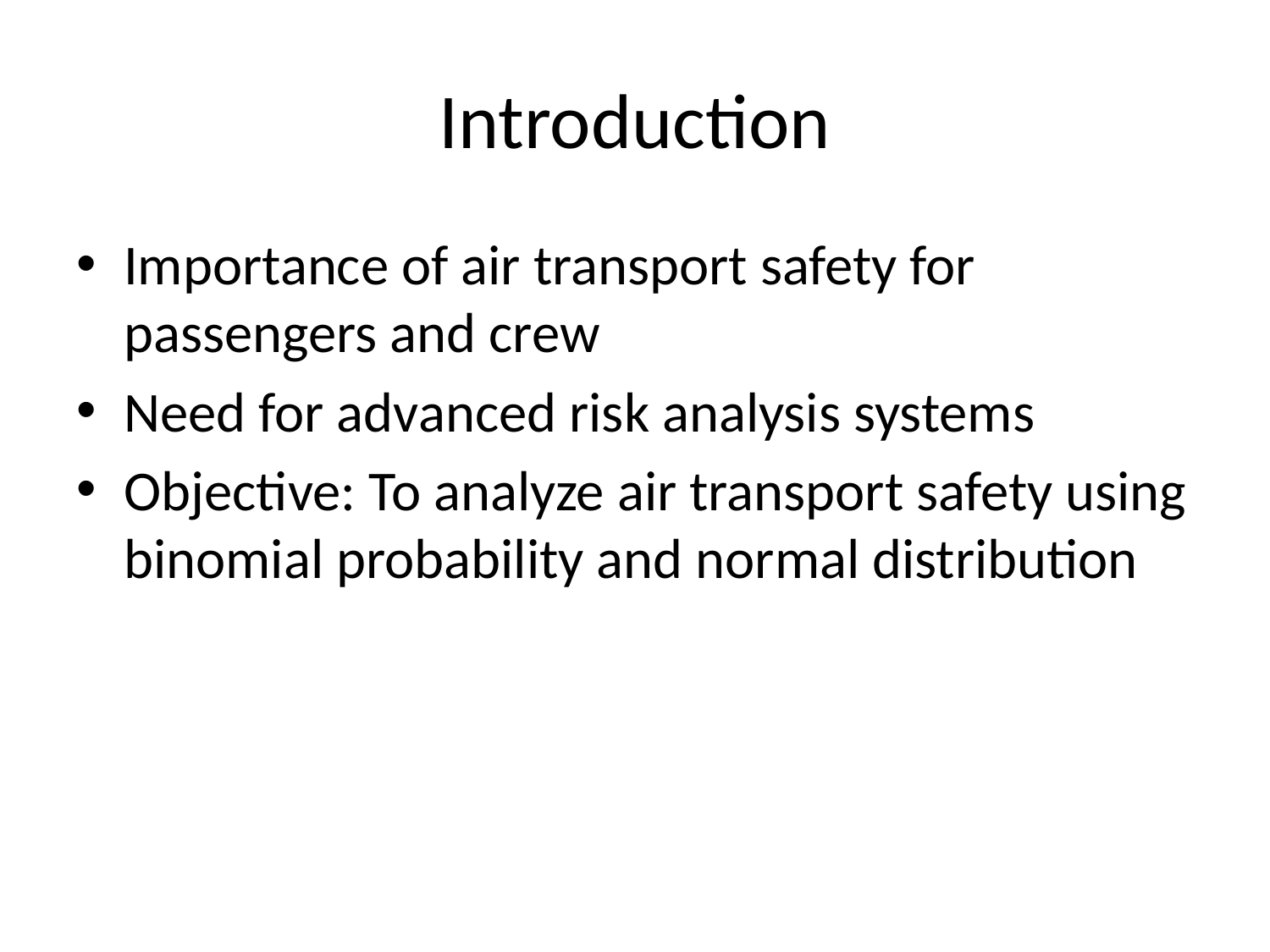

# Introduction
Importance of air transport safety for passengers and crew
Need for advanced risk analysis systems
Objective: To analyze air transport safety using binomial probability and normal distribution